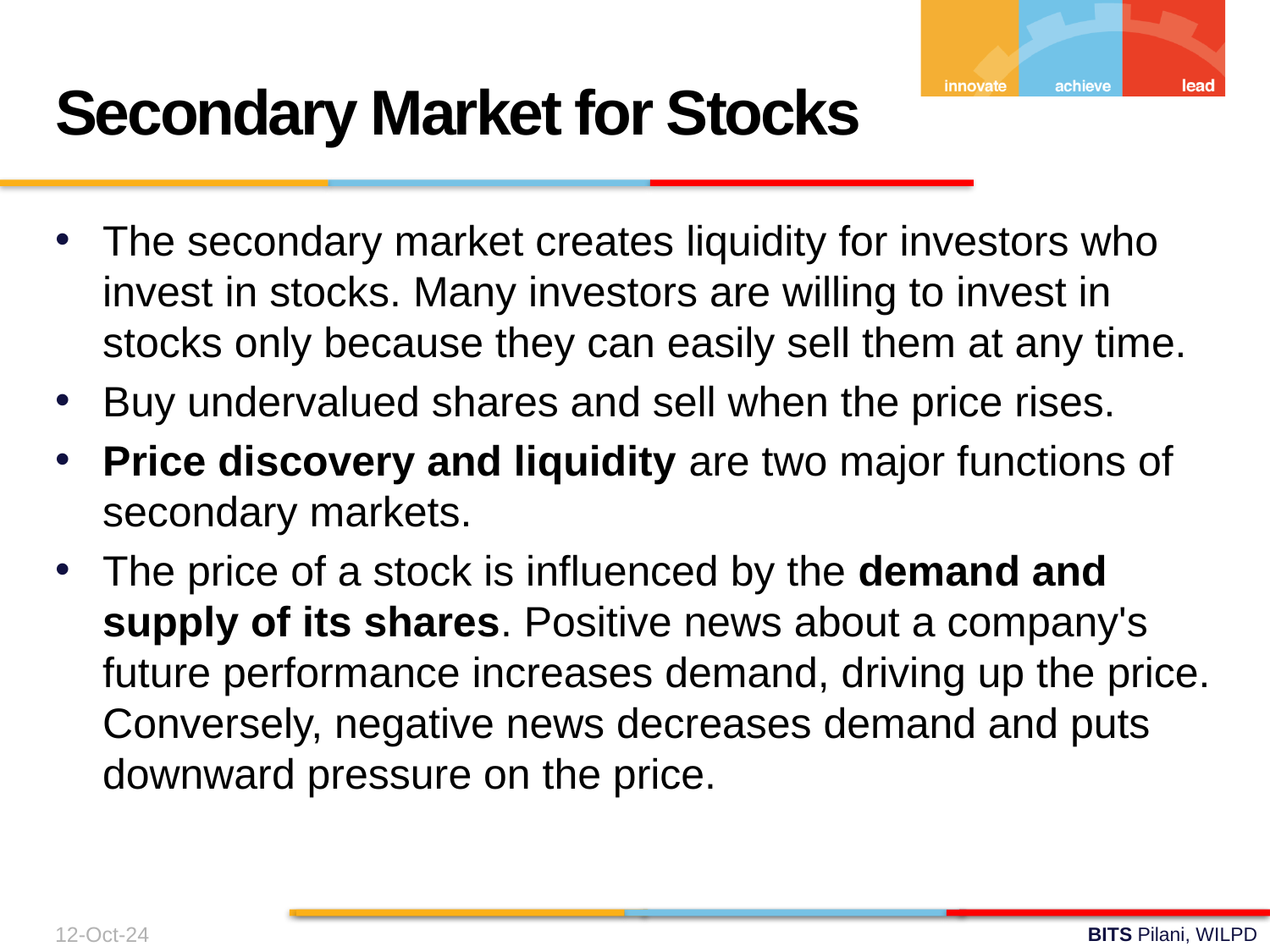

Secondary Market for Stocks
The secondary market creates liquidity for investors who invest in stocks. Many investors are willing to invest in stocks only because they can easily sell them at any time.
Buy undervalued shares and sell when the price rises.
Price discovery and liquidity are two major functions of secondary markets.
The price of a stock is influenced by the demand and supply of its shares. Positive news about a company's future performance increases demand, driving up the price. Conversely, negative news decreases demand and puts downward pressure on the price.

12-Oct-24